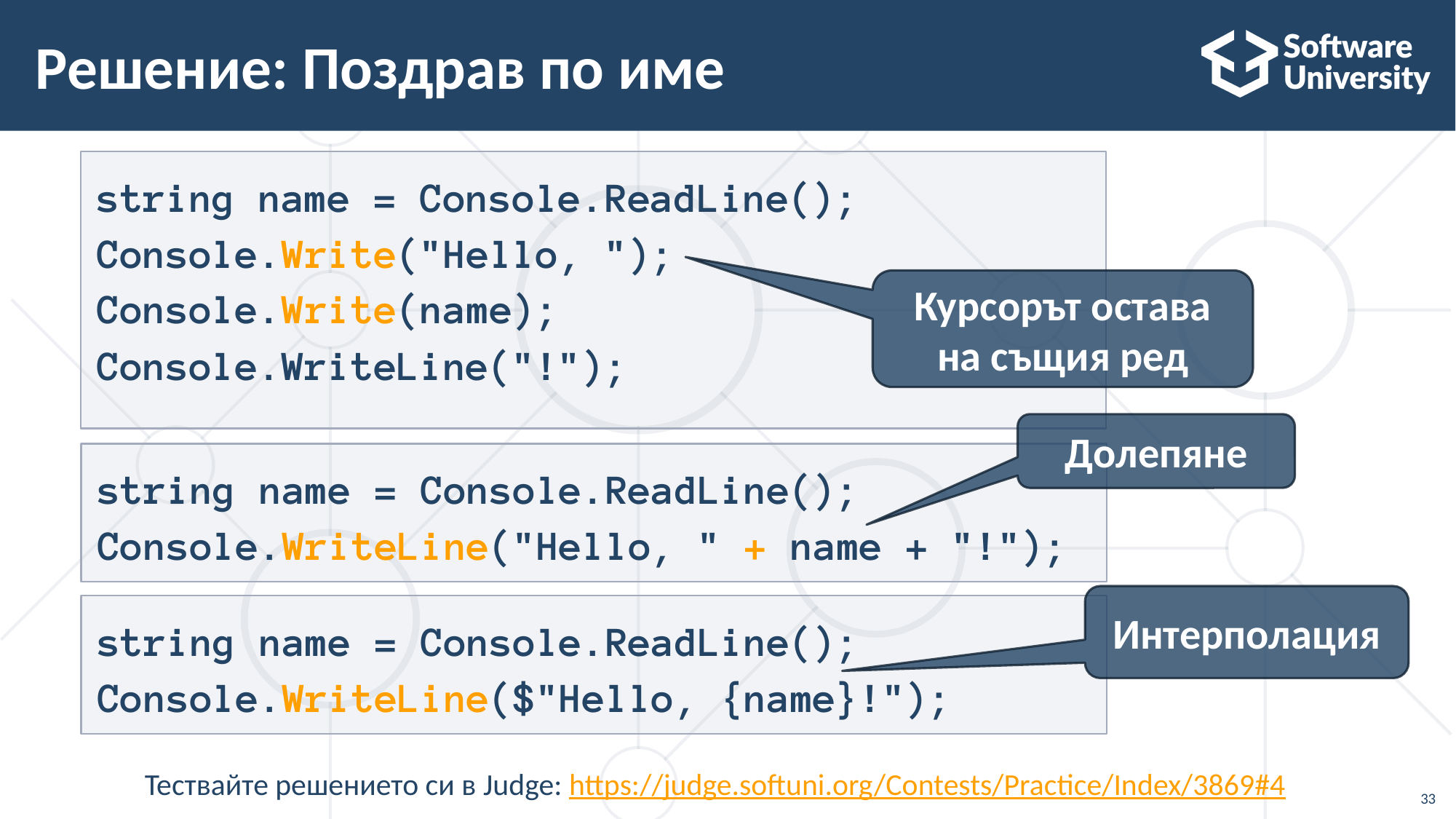

# Решение: Поздрав по име
string name = Console.ReadLine();
Console.Write("Hello, ");
Console.Writе(name);
Console.WriteLine("!");
Курсорът остава на същия ред
Долепяне
string name = Console.ReadLine();
Console.WriteLine("Hello, " + name + "!");
Интерполация
string name = Console.ReadLine();
Console.WriteLine($"Hello, {name}!");
Тествайте решението си в Judge: https://judge.softuni.org/Contests/Practice/Index/3869#4
33